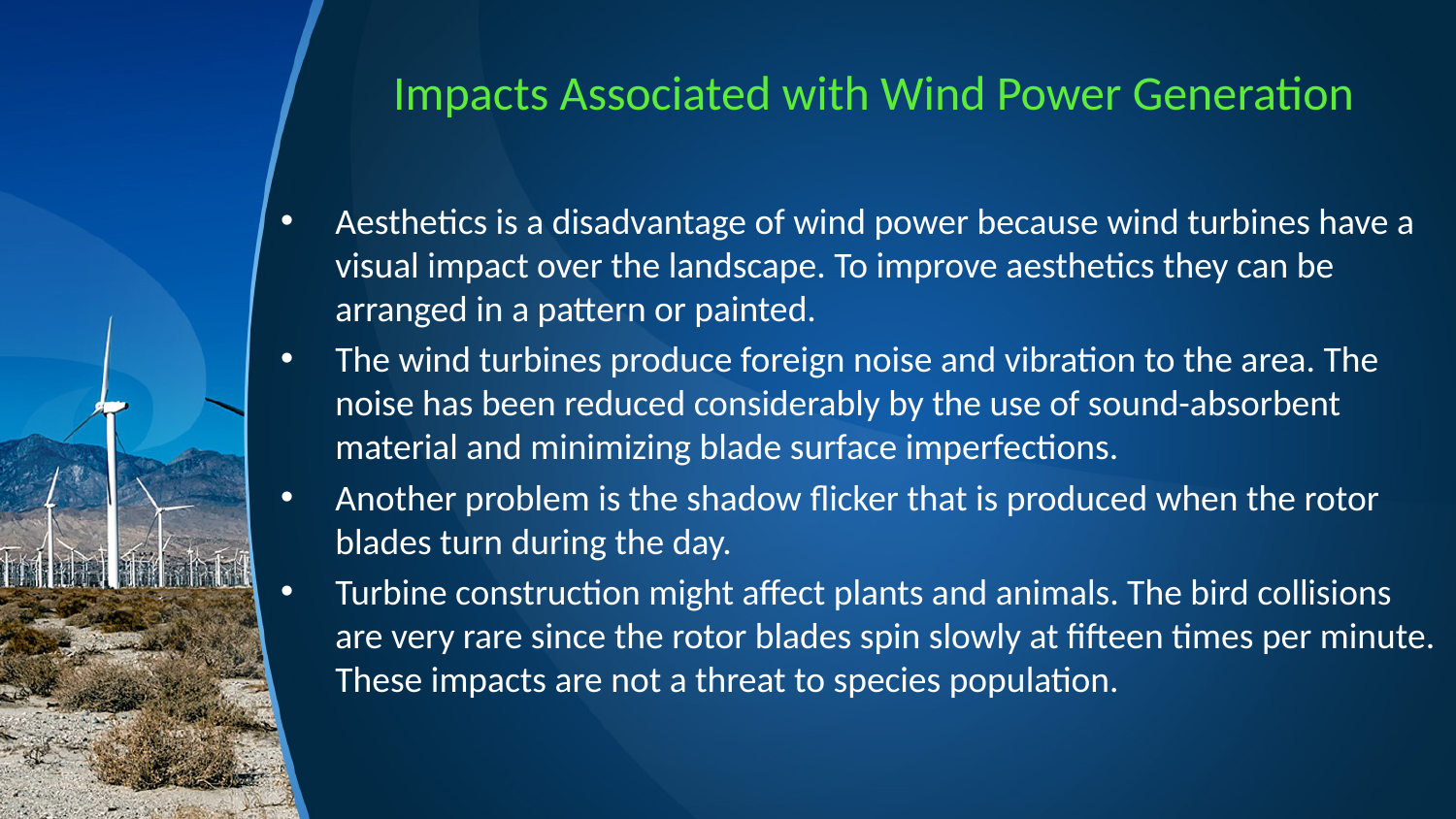

# Impacts Associated with Wind Power Generation
Aesthetics is a disadvantage of wind power because wind turbines have a visual impact over the landscape. To improve aesthetics they can be arranged in a pattern or painted.
The wind turbines produce foreign noise and vibration to the area. The noise has been reduced considerably by the use of sound-absorbent material and minimizing blade surface imperfections.
Another problem is the shadow flicker that is produced when the rotor blades turn during the day.
Turbine construction might affect plants and animals. The bird collisions are very rare since the rotor blades spin slowly at fifteen times per minute. These impacts are not a threat to species population.